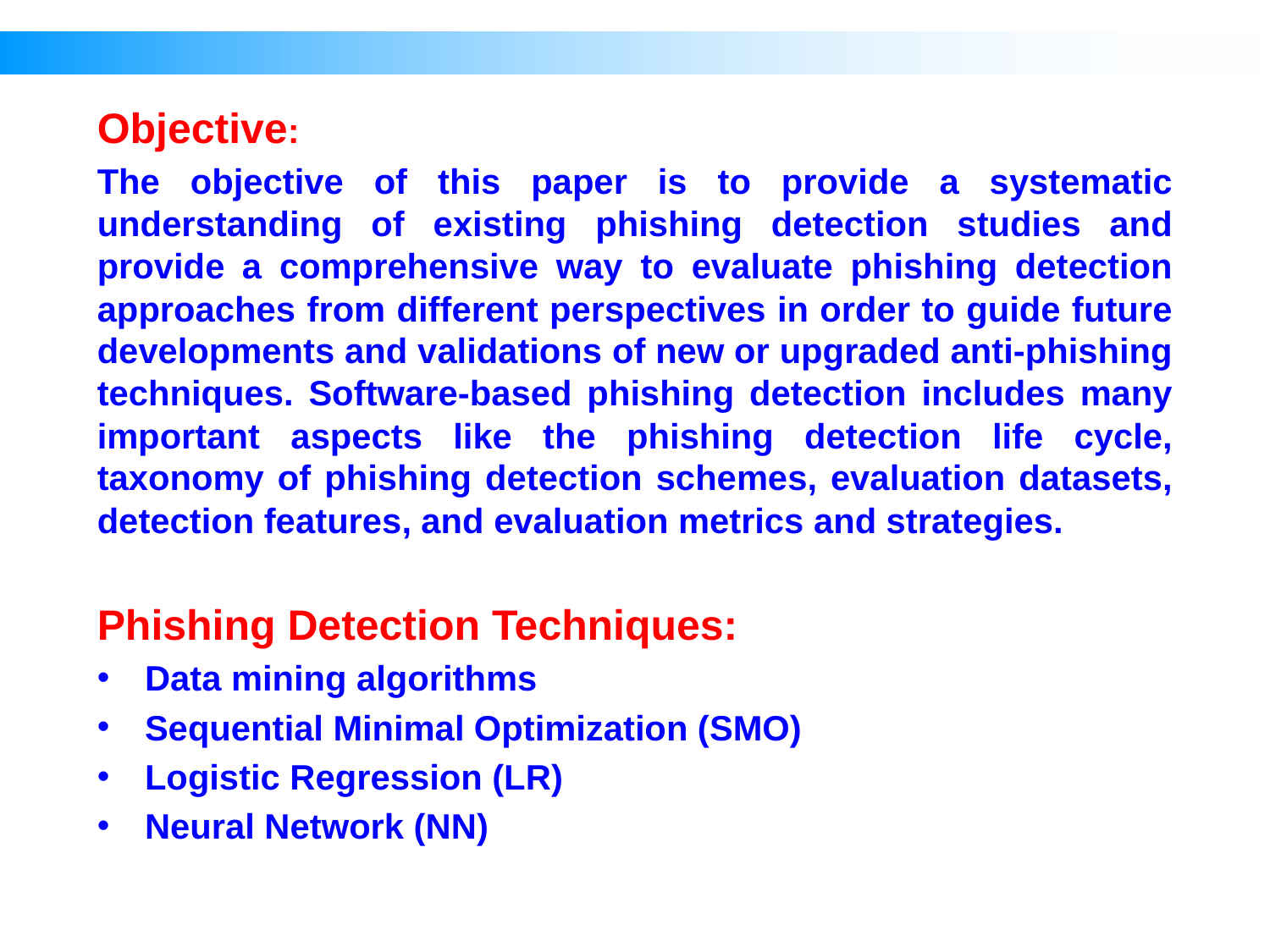

Objective:
The objective of this paper is to provide a systematic understanding of existing phishing detection studies and provide a comprehensive way to evaluate phishing detection approaches from different perspectives in order to guide future developments and validations of new or upgraded anti-phishing techniques. Software-based phishing detection includes many important aspects like the phishing detection life cycle, taxonomy of phishing detection schemes, evaluation datasets, detection features, and evaluation metrics and strategies.

Phishing Detection Techniques:
Data mining algorithms
Sequential Minimal Optimization (SMO)
Logistic Regression (LR)
Neural Network (NN)